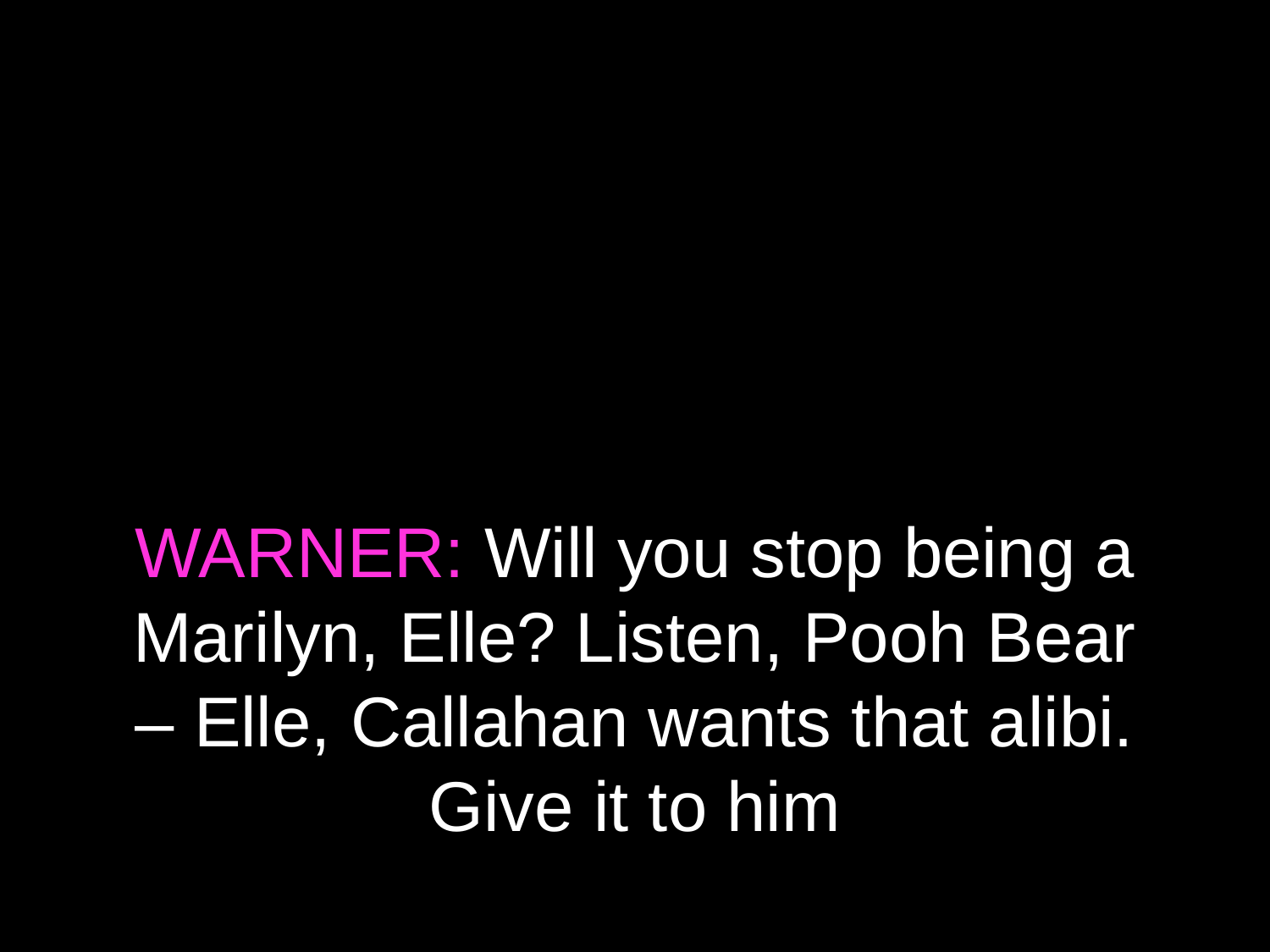

# WARNER: Will you stop being a Marilyn, Elle? Listen, Pooh Bear – Elle, Callahan wants that alibi. Give it to him